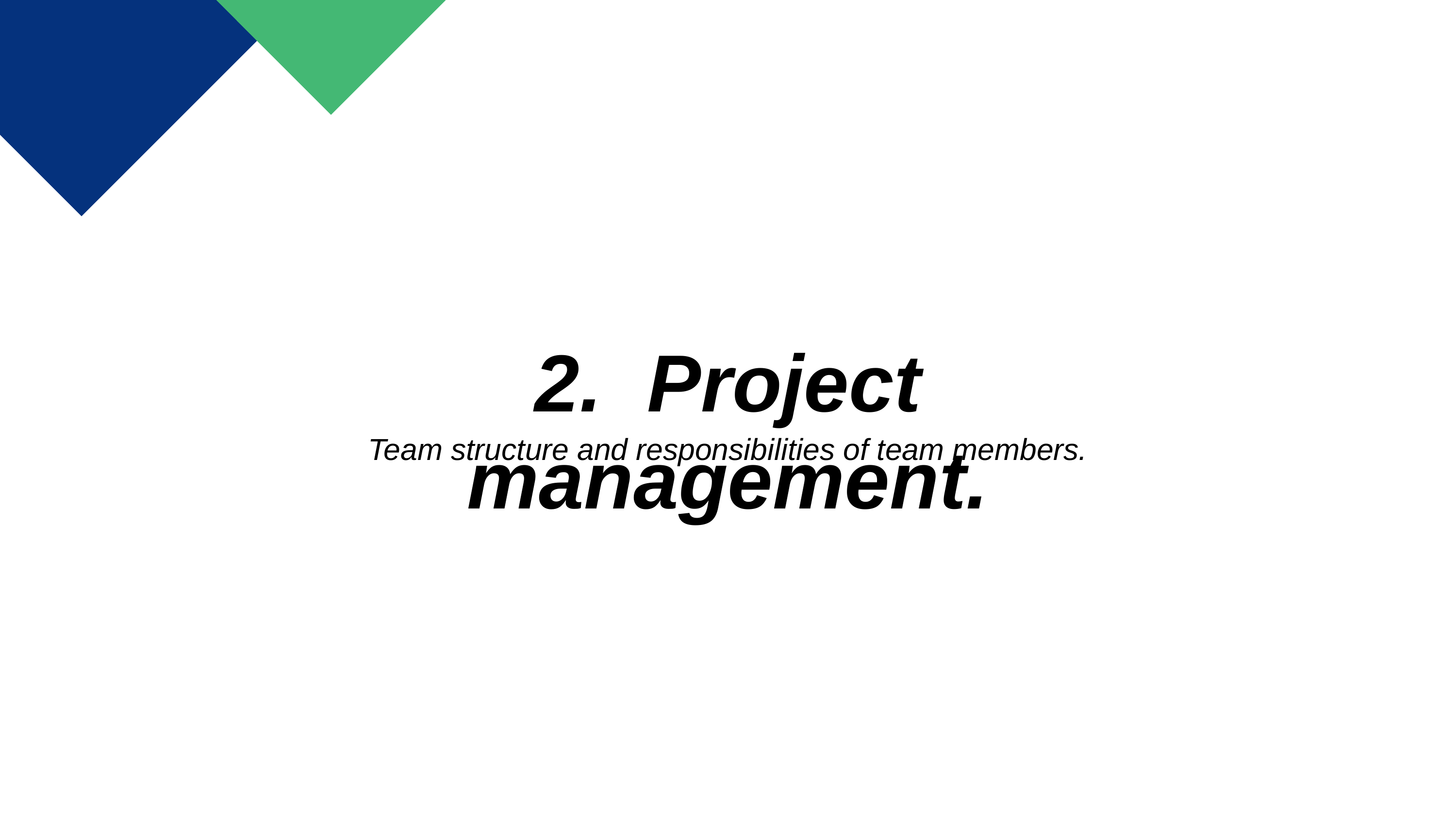

# 2.  Project management.
Team structure and responsibilities of team members.